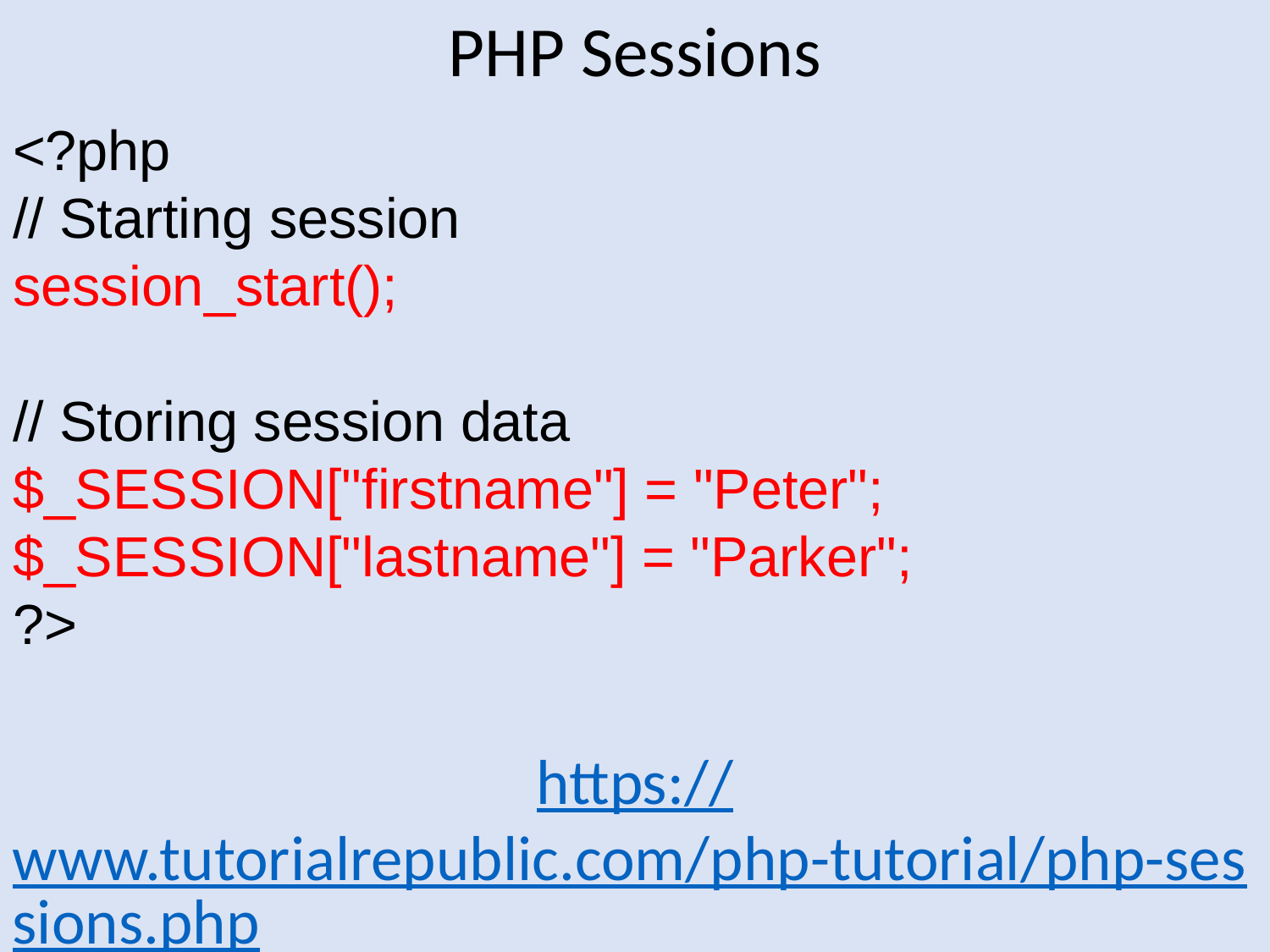

PHP Sessions
<?php
// Starting session
session_start();

// Storing session data
$_SESSION["firstname"] = "Peter";
$_SESSION["lastname"] = "Parker";
?>

https://www.tutorialrepublic.com/php-tutorial/php-sessions.php